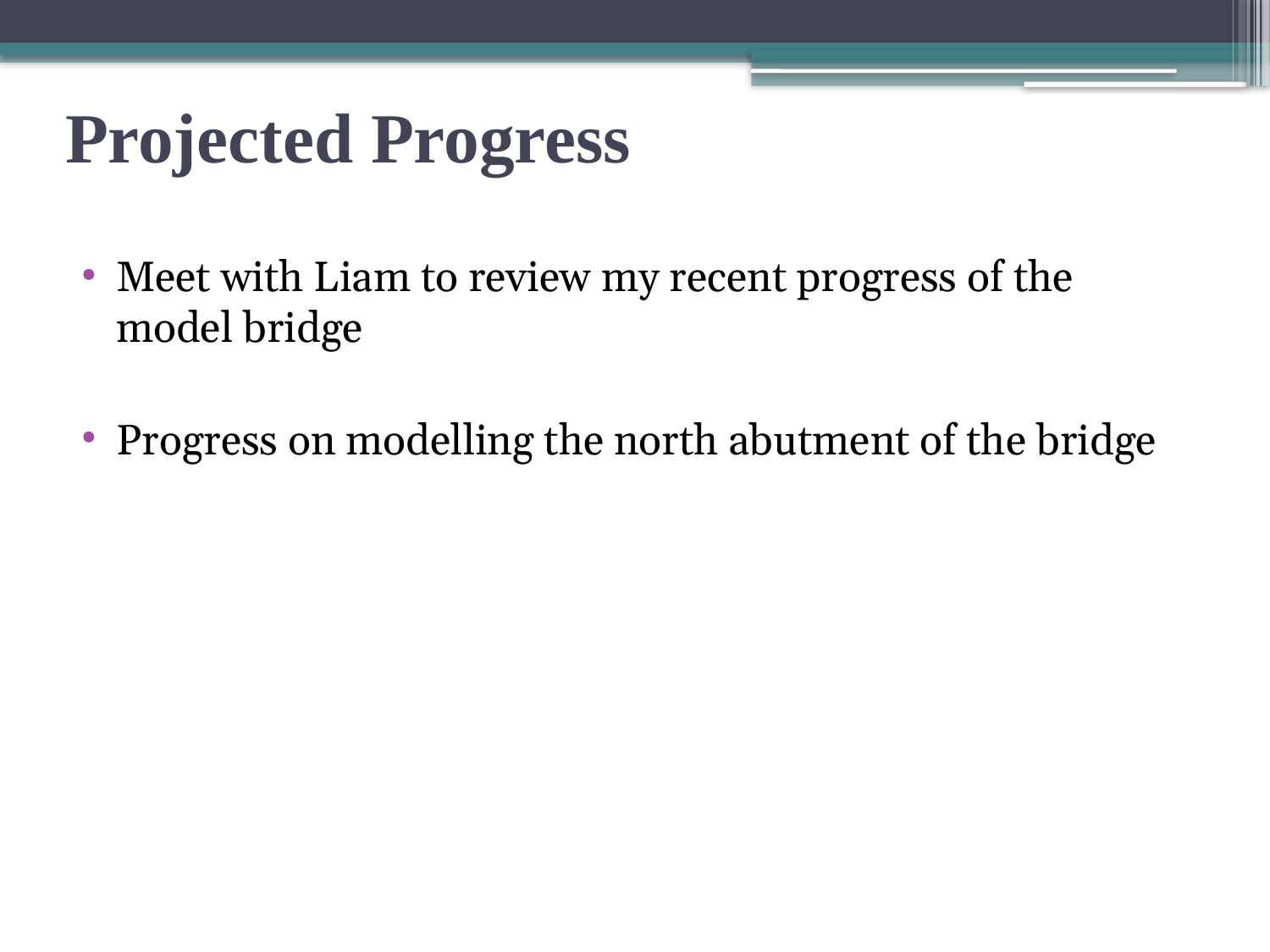

# Projected Progress
Meet with Liam to review my recent progress of the model bridge

Progress on modelling the north abutment of the bridge